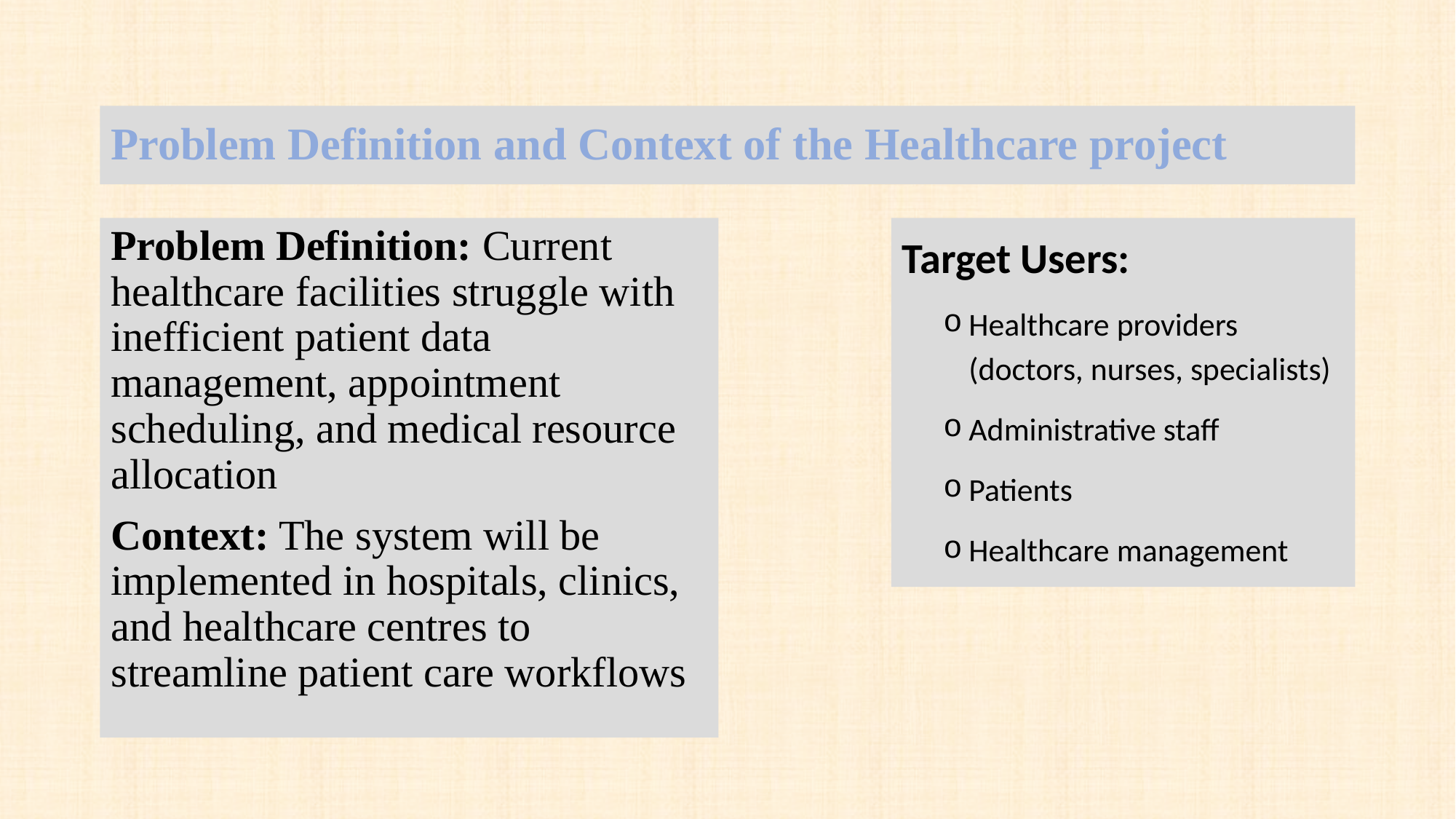

# Problem Definition and Context of the Healthcare project
Problem Definition: Current healthcare facilities struggle with inefficient patient data management, appointment scheduling, and medical resource allocation
Context: The system will be implemented in hospitals, clinics, and healthcare centres to streamline patient care workflows

Target Users:
Healthcare providers (doctors, nurses, specialists)
Administrative staff
Patients
Healthcare management